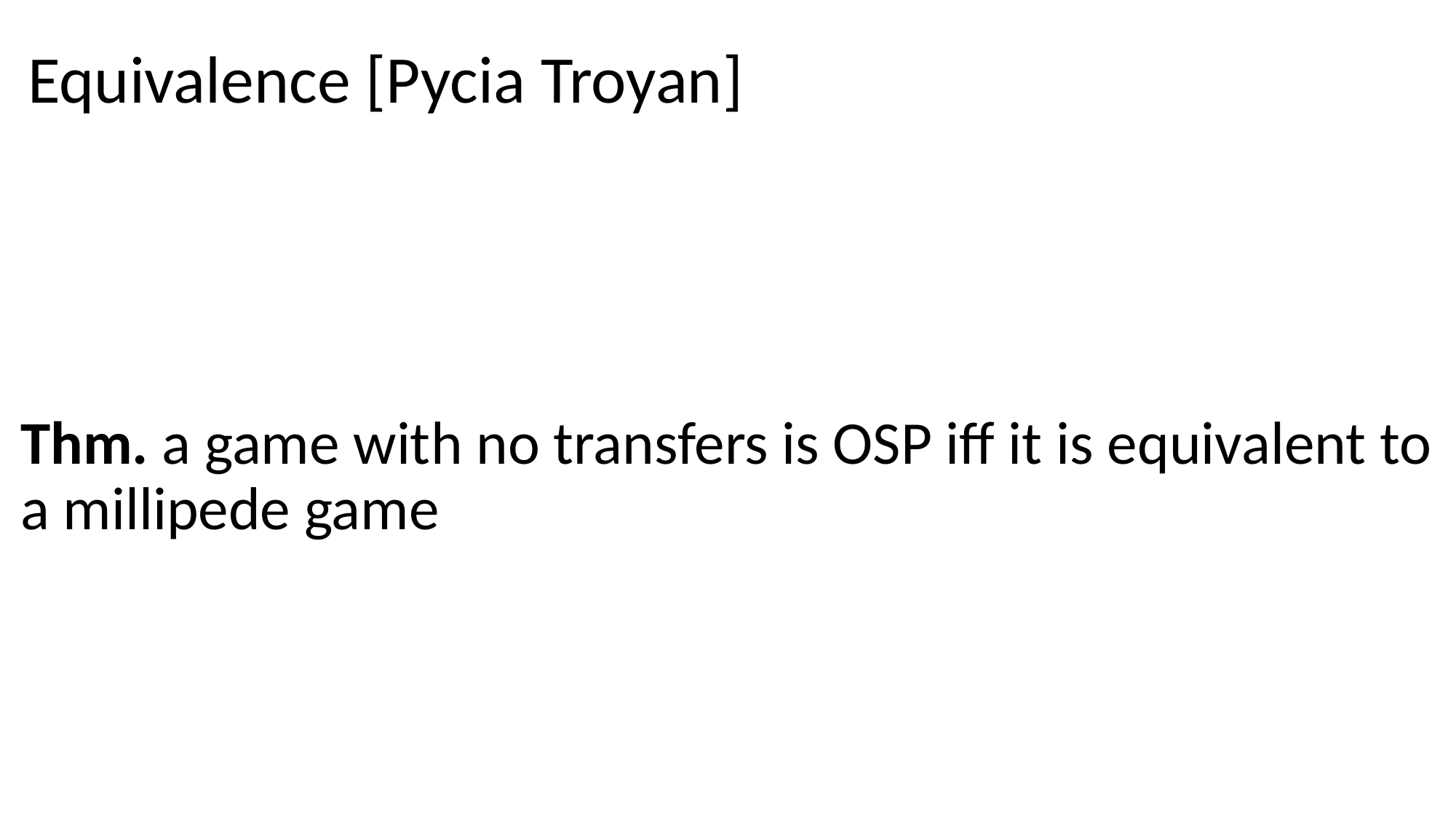

# Equivalence [Pycia Troyan]
Thm. a game with no transfers is OSP iff it is equivalent to a millipede game